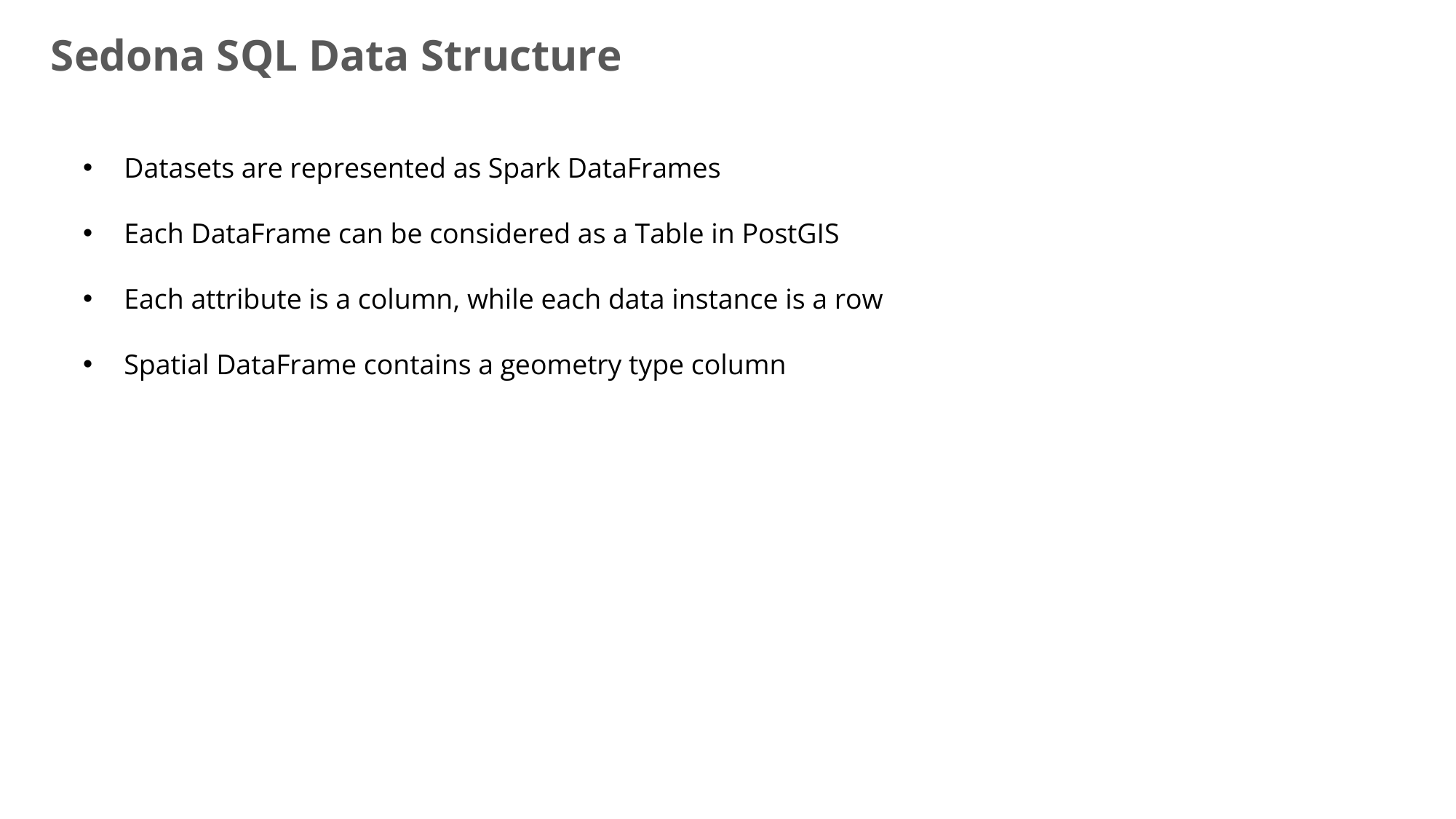

Sedona SQL Data Structure
Datasets are represented as Spark DataFrames
Each DataFrame can be considered as a Table in PostGIS
Each attribute is a column, while each data instance is a row
Spatial DataFrame contains a geometry type column